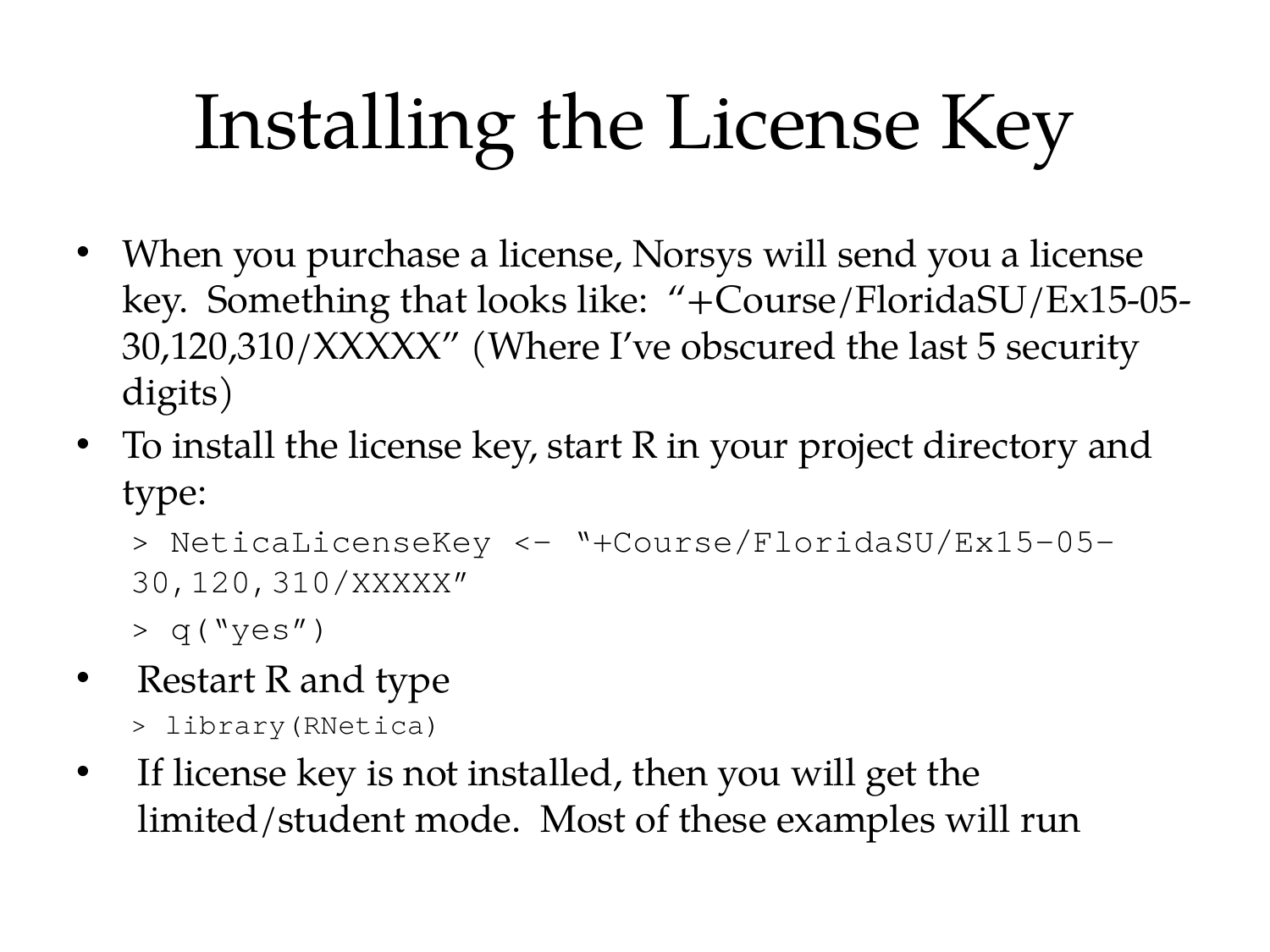

# Installing the License Key
When you purchase a license, Norsys will send you a license key.  Something that looks like:  “+Course/FloridaSU/Ex15-05-30,120,310/XXXXX” (Where I’ve obscured the last 5 security digits)
To install the license key, start R in your project directory and type:
> NeticaLicenseKey <- “+Course/FloridaSU/Ex15-05-30,120,310/XXXXX”
> q(“yes”)
Restart R and type
> library(RNetica)
If license key is not installed, then you will get the limited/student mode.  Most of these examples will run